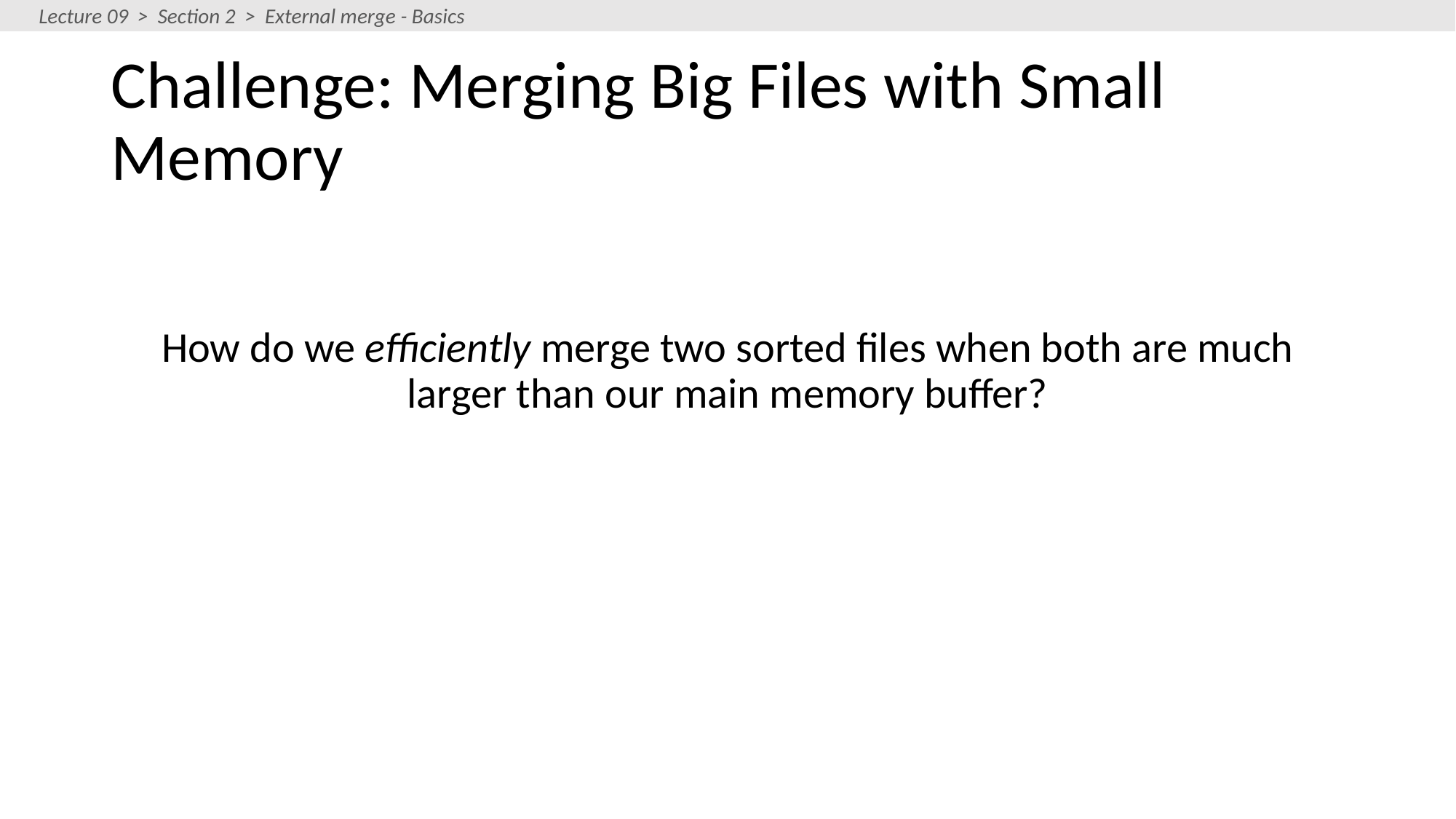

Lecture 09  >  Section 2  >  External merge - Basics
# Challenge: Merging Big Files with Small Memory

How do we efficiently merge two sorted files when both are much larger than our main memory buffer?